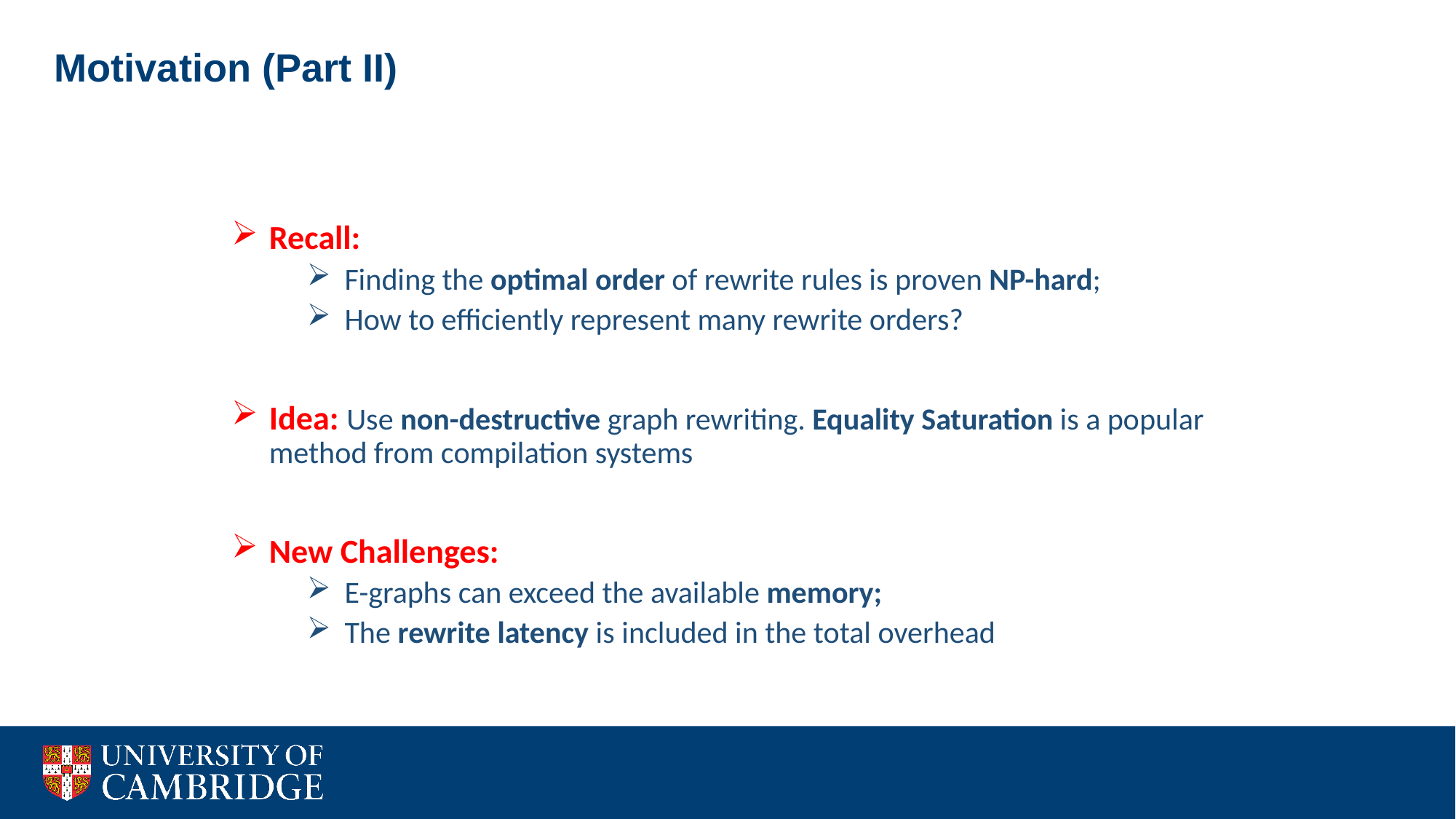

Motivation (Part II)

Recall:
Finding the optimal order of rewrite rules is proven NP-hard;
How to efficiently represent many rewrite orders?

Idea: Use non-destructive graph rewriting. Equality Saturation is a popular method from compilation systems

New Challenges:
E-graphs can exceed the available memory;
The rewrite latency is included in the total overhead